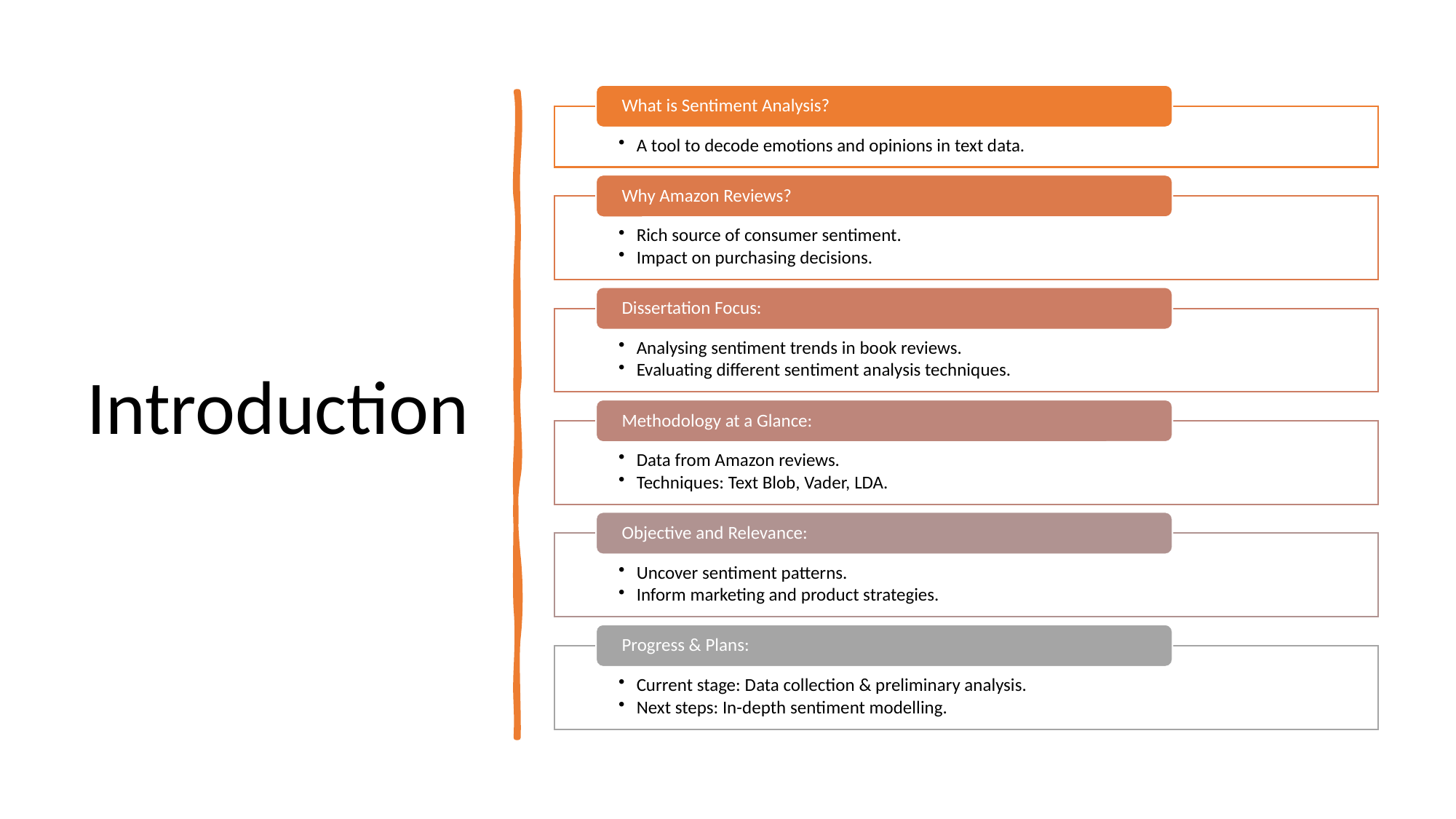

A tool to decode emotions and opinions in text data.
What is Sentiment Analysis?
 Rich source of consumer sentiment.
 Impact on purchasing decisions.
Why Amazon Reviews?
 Analysing sentiment trends in book reviews.
 Evaluating different sentiment analysis techniques.
Dissertation Focus:
 Data from Amazon reviews.
 Techniques: Text Blob, Vader, LDA.
Methodology at a Glance:
 Uncover sentiment patterns.
 Inform marketing and product strategies.
Objective and Relevance:
 Current stage: Data collection & preliminary analysis.
 Next steps: In-depth sentiment modelling.
Progress & Plans:
# Introduction